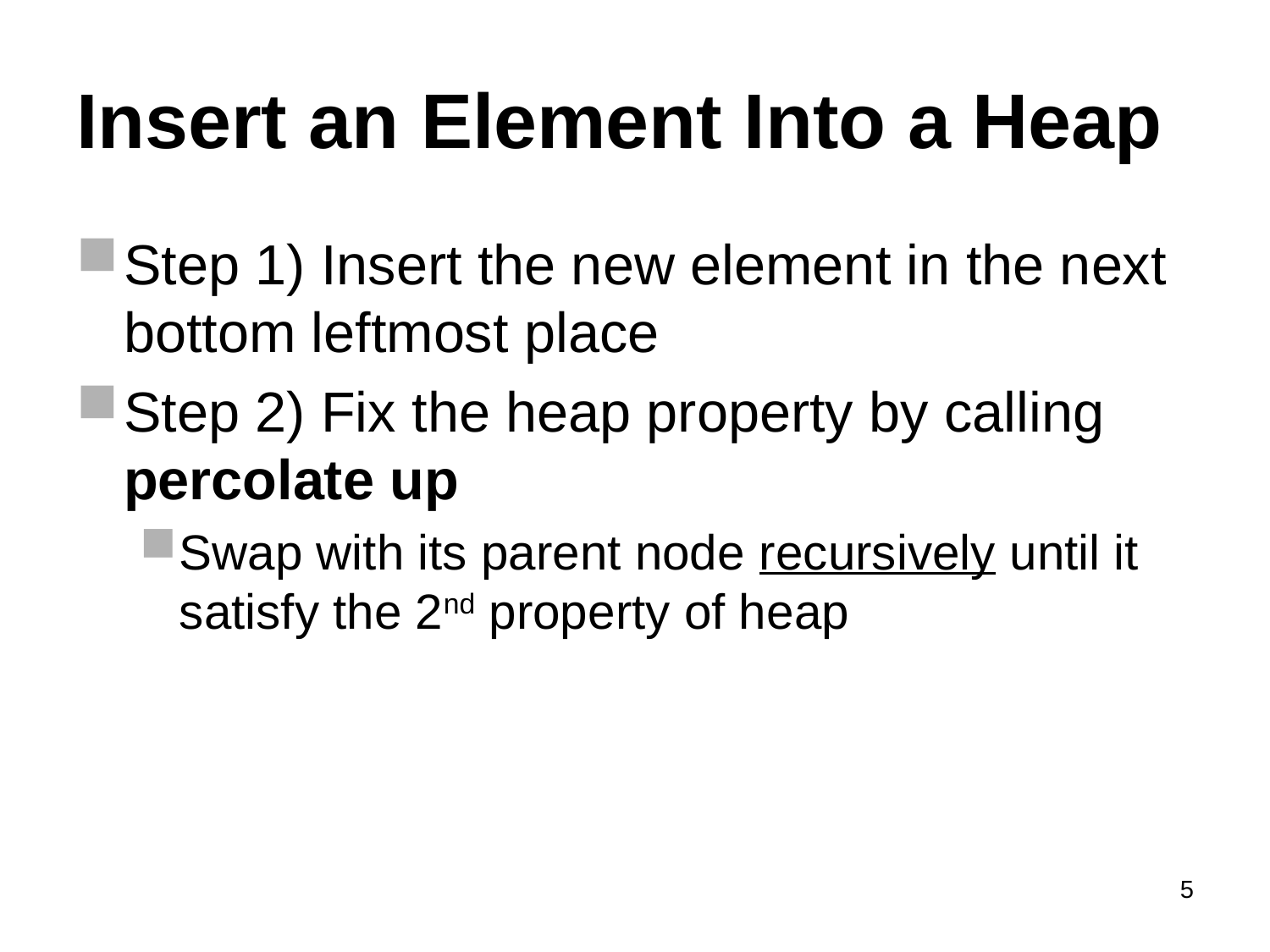

# Insert an Element Into a Heap
Step 1) Insert the new element in the next bottom leftmost place
Step 2) Fix the heap property by calling percolate up
Swap with its parent node recursively until it satisfy the 2nd property of heap

5